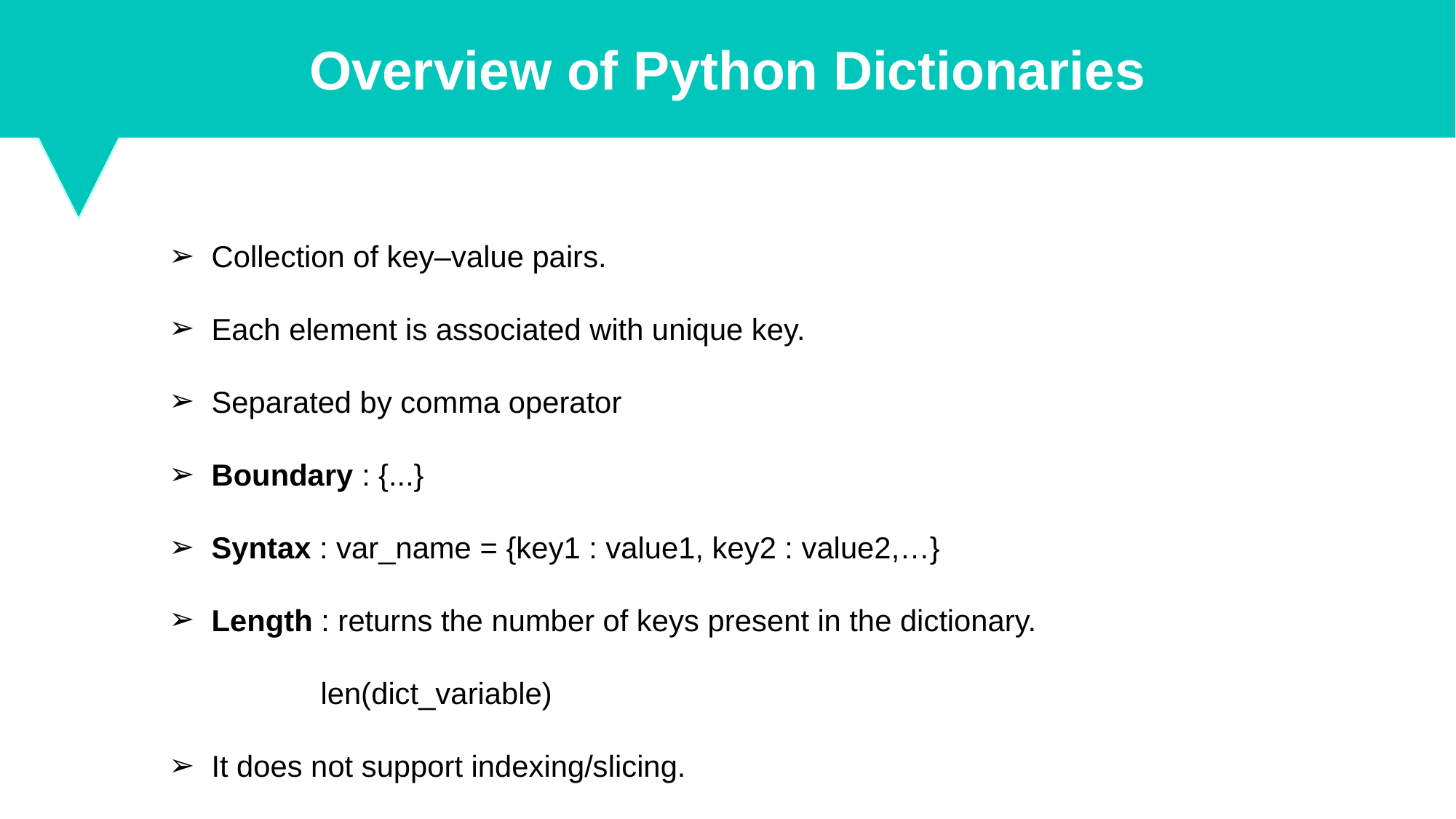

Overview of Python Dictionaries

Collection of key–value pairs.
Each element is associated with unique key.
Separated by comma operator
Boundary : {...}
Syntax : var_name = {key1 : value1, key2 : value2,…}
Length : returns the number of keys present in the dictionary.
	len(dict_variable)
It does not support indexing/slicing.